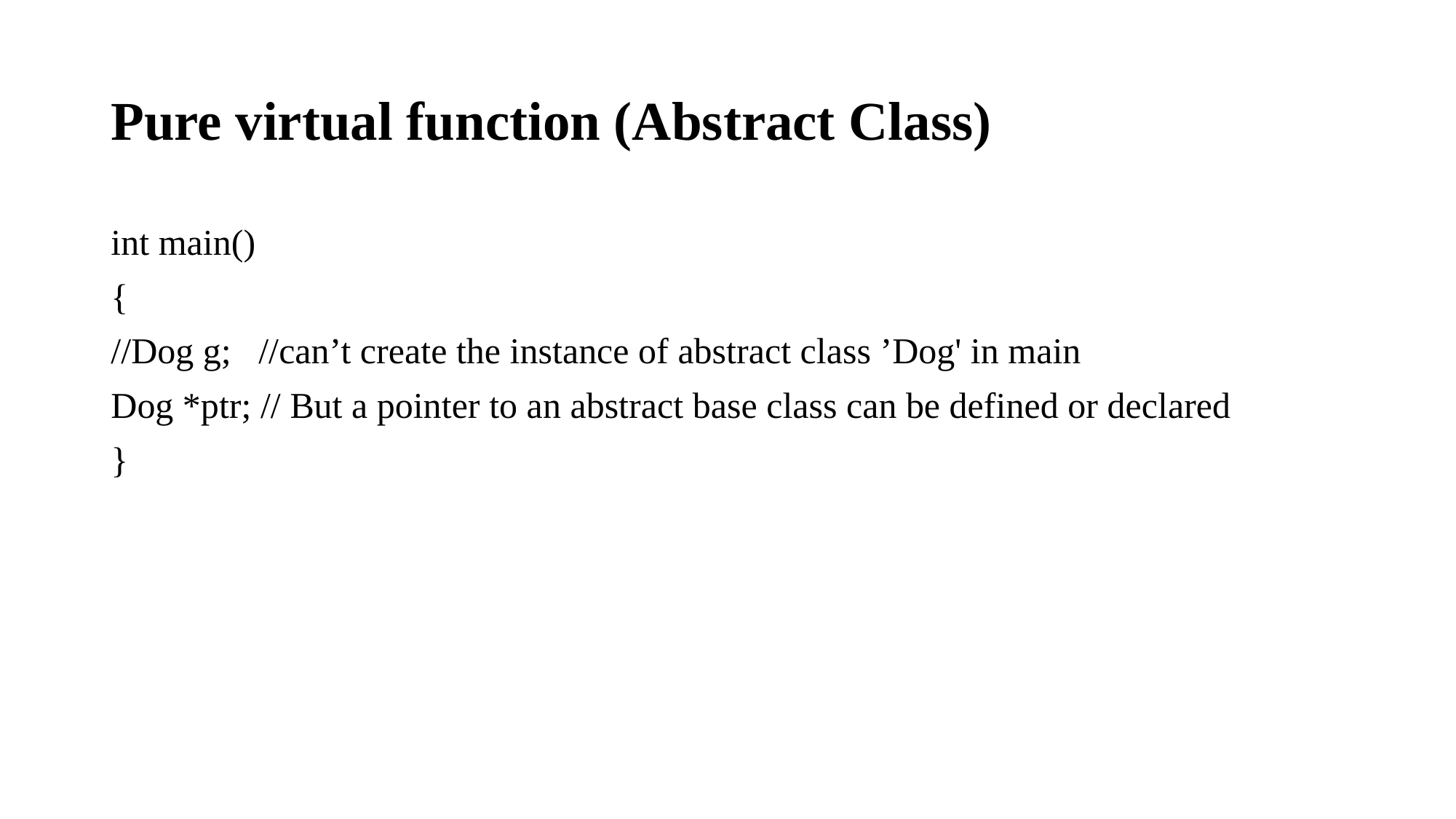

# Pure virtual function (Abstract Class)
int main()
{
//Dog g;   //can’t create the instance of abstract class ’Dog' in main
Dog *ptr; // But a pointer to an abstract base class can be defined or declared
}